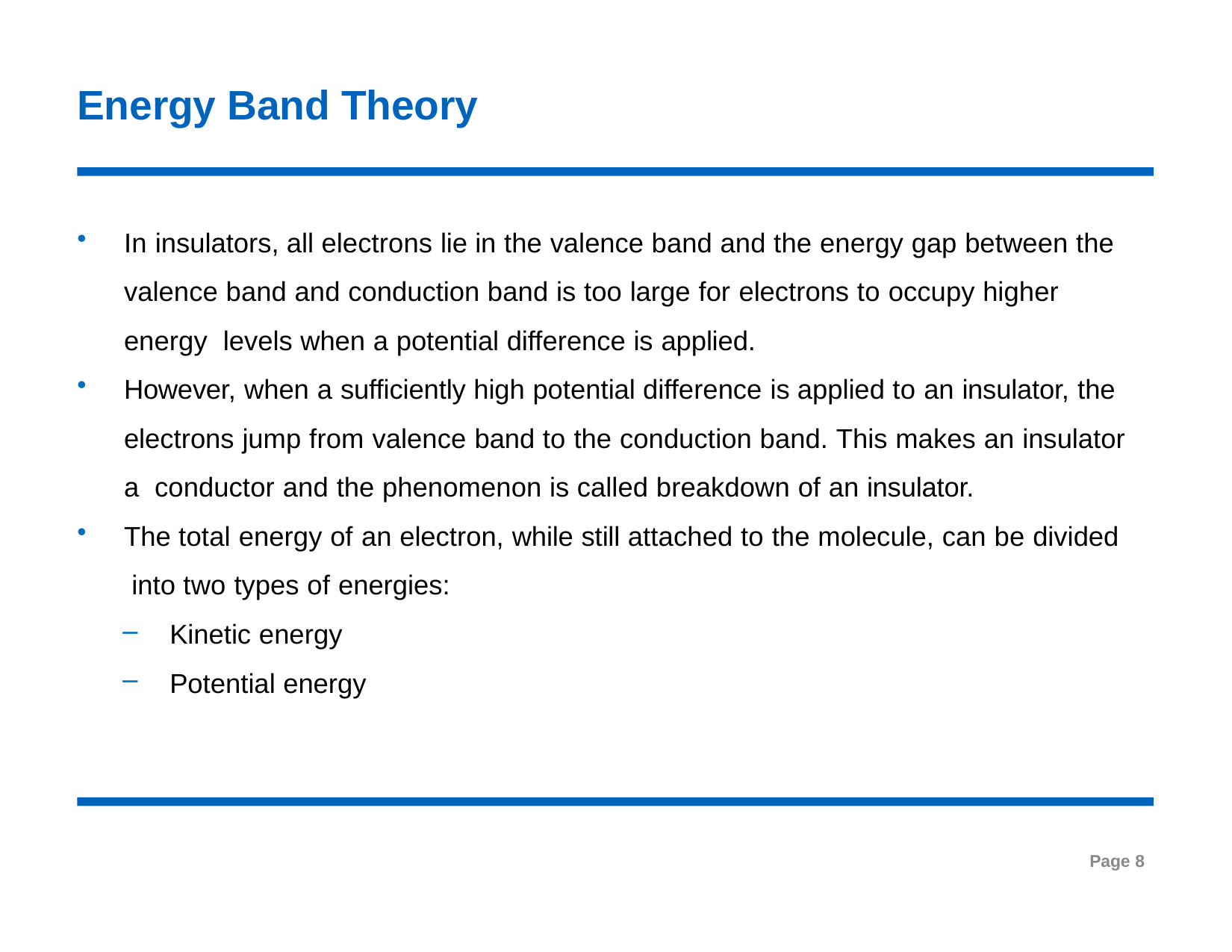

# Energy Band Theory
In insulators, all electrons lie in the valence band and the energy gap between the  valence band and conduction band is too large for electrons to occupy higher energy  levels when a potential difference is applied.
However, when a sufficiently high potential difference is applied to an insulator, the  electrons jump from valence band to the conduction band. This makes an insulator a  conductor and the phenomenon is called breakdown of an insulator.
The total energy of an electron, while still attached to the molecule, can be divided  into two types of energies:
Kinetic energy
Potential energy
Page 8